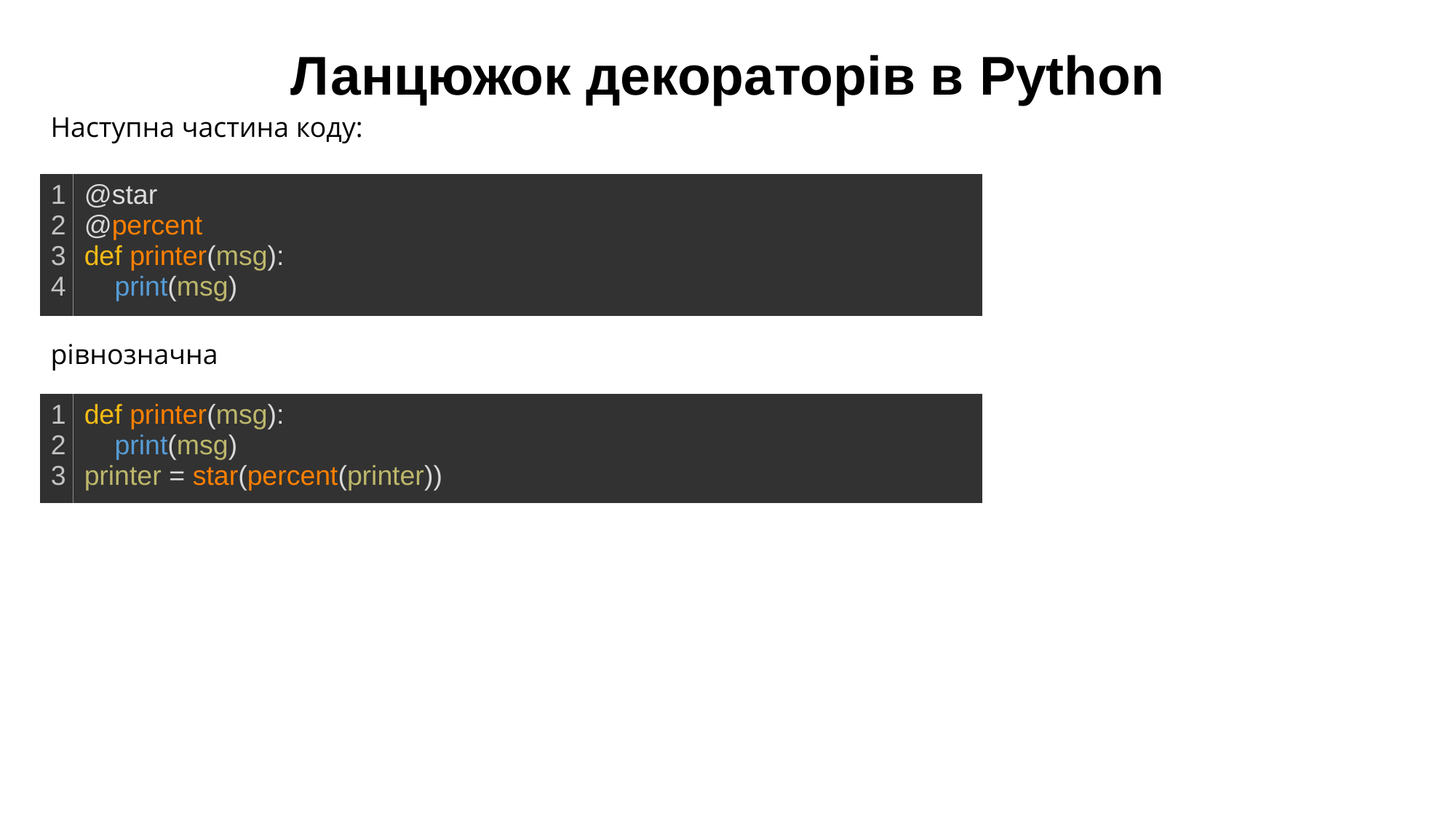

Ланцюжок декораторів в Python

Наступна частина коду:

| 1 2 3 4 | @star @percent def printer(msg):     print(msg) |
| --- | --- |
рівнозначна
| 1 2 3 | def printer(msg):     print(msg) printer = star(percent(printer)) |
| --- | --- |